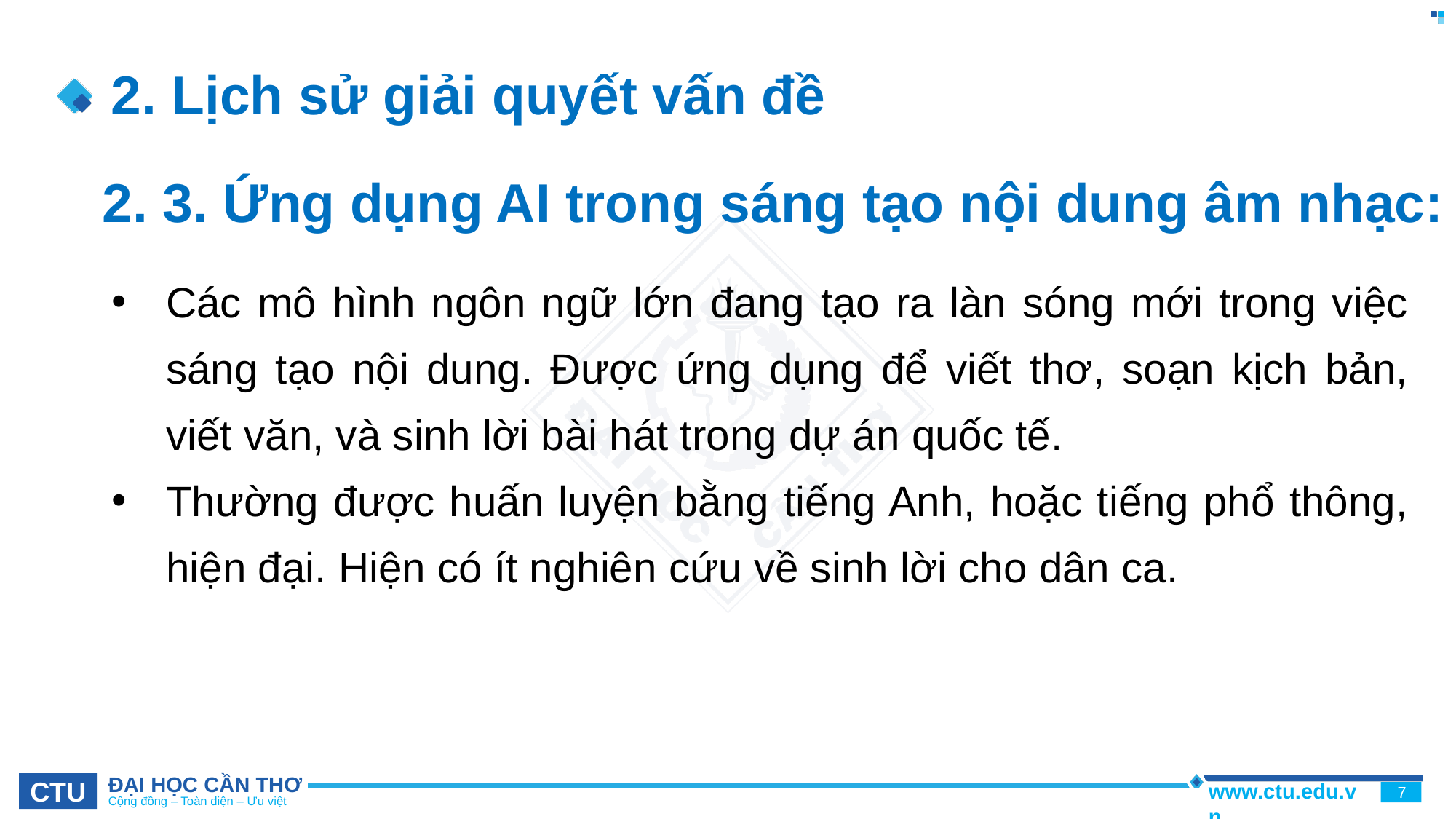

# 2. Lịch sử giải quyết vấn đề
2. 3. Ứng dụng AI trong sáng tạo nội dung âm nhạc:
Các mô hình ngôn ngữ lớn đang tạo ra làn sóng mới trong việc sáng tạo nội dung. Được ứng dụng để viết thơ, soạn kịch bản, viết văn, và sinh lời bài hát trong dự án quốc tế.
Thường được huấn luyện bằng tiếng Anh, hoặc tiếng phổ thông, hiện đại. Hiện có ít nghiên cứu về sinh lời cho dân ca.